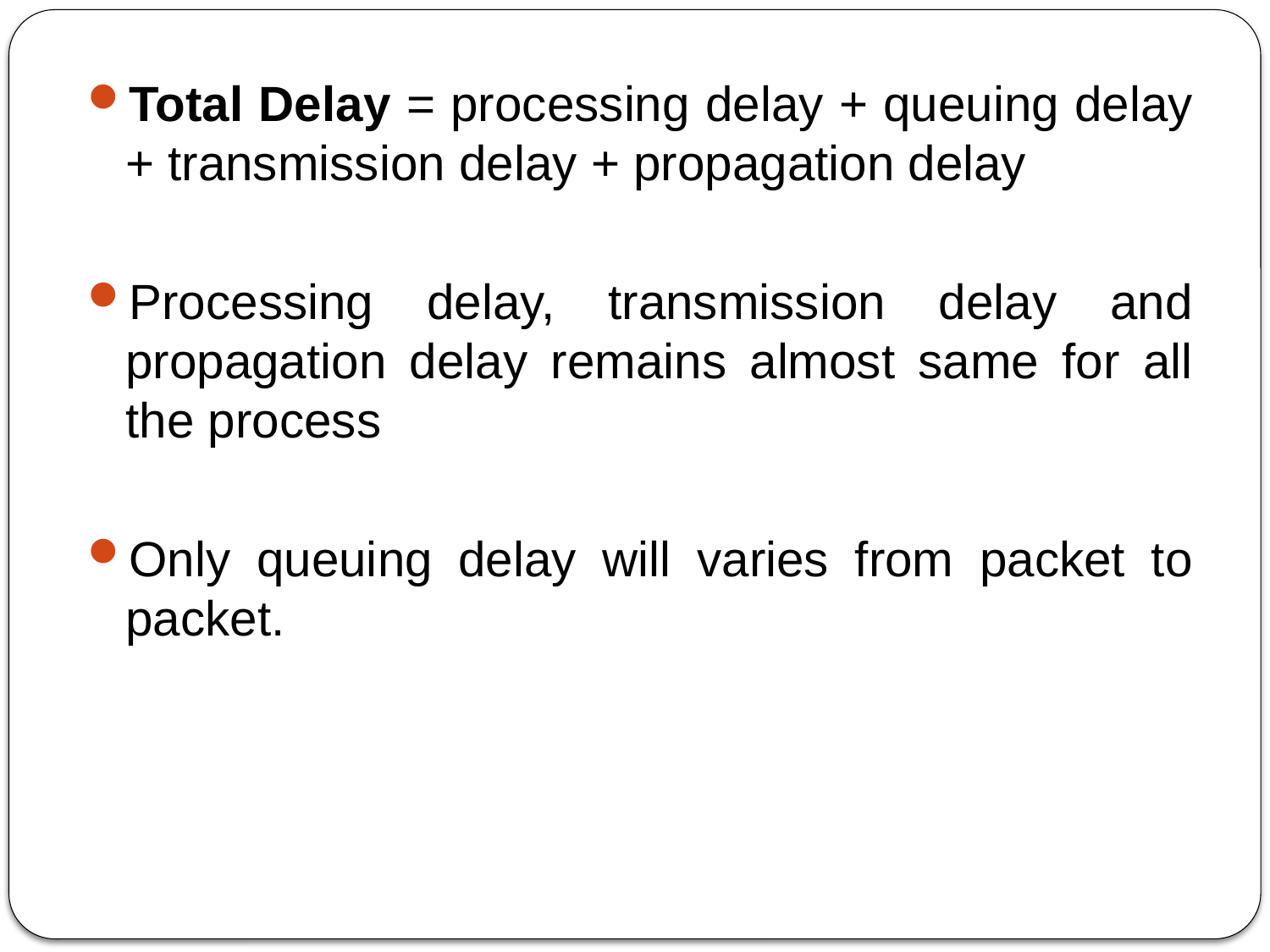

Total Delay = processing delay + queuing delay + transmission delay + propagation delay

Processing delay, transmission delay and propagation delay remains almost same for all the process

Only queuing delay will varies from packet to packet.